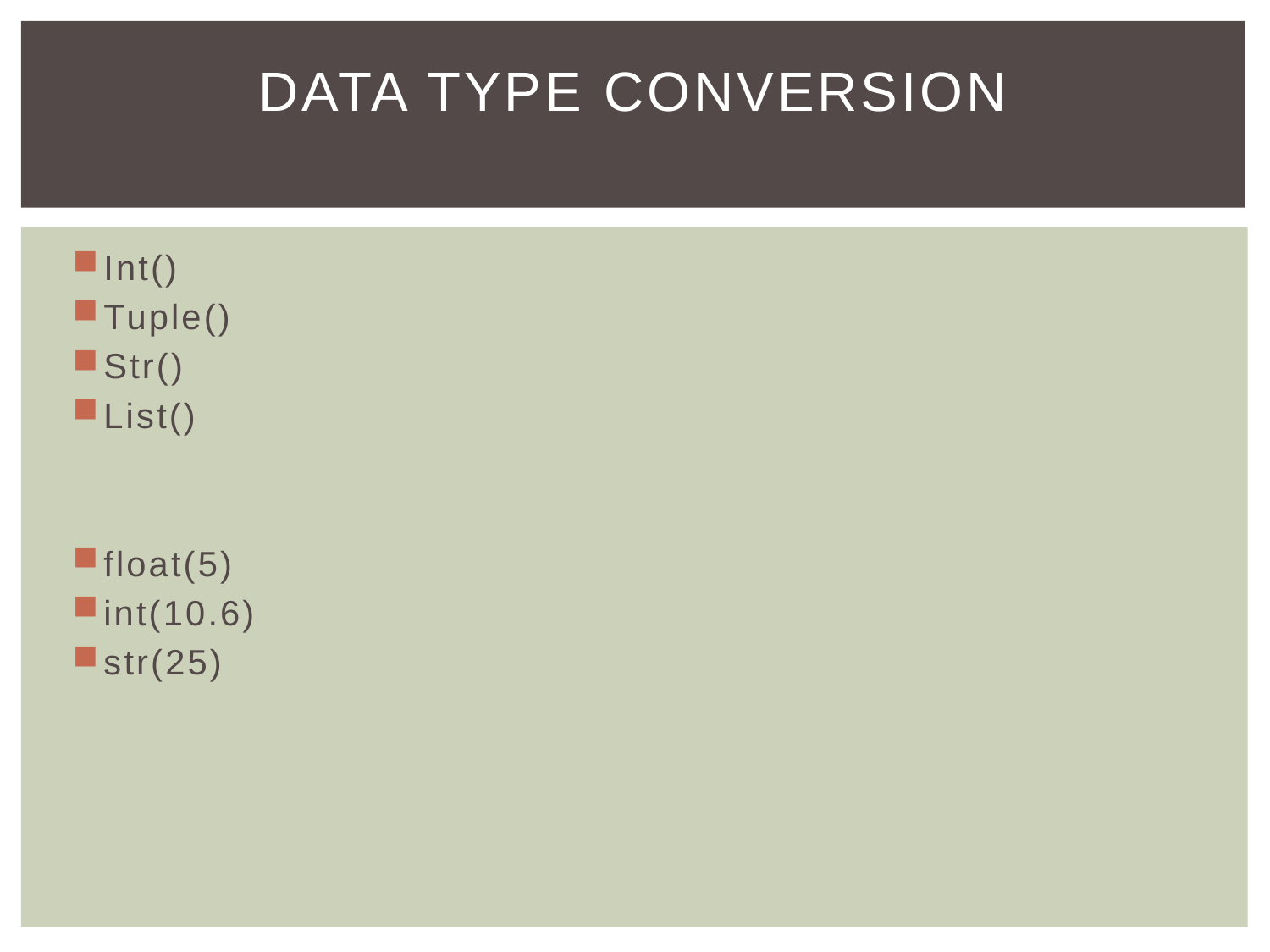

# Data Type Conversion
Int()
Tuple()
Str()
List()

float(5)
int(10.6)
str(25)